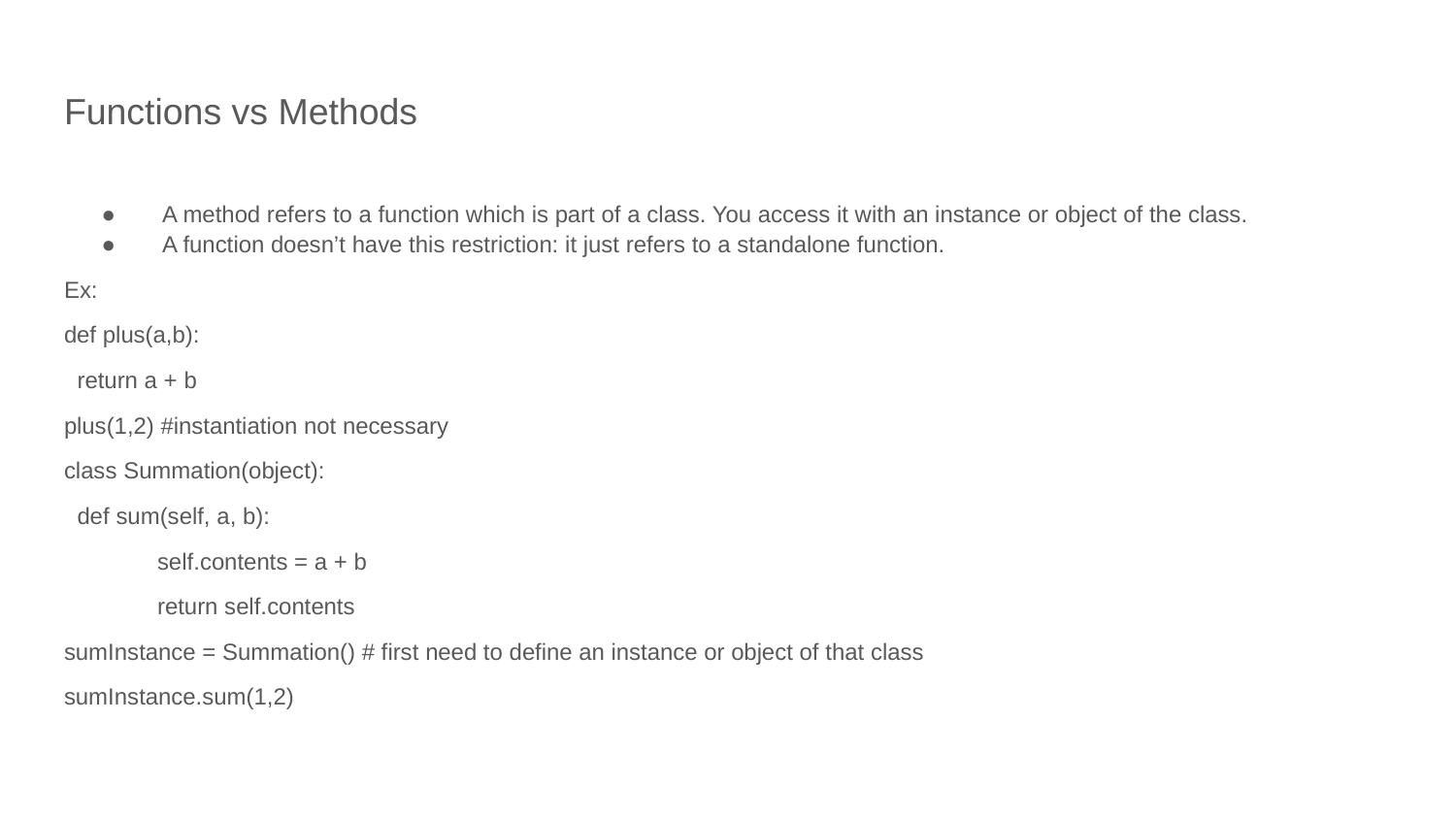

# Functions vs Methods

A method refers to a function which is part of a class. You access it with an instance or object of the class.
A function doesn’t have this restriction: it just refers to a standalone function.
Ex:
def plus(a,b):
  return a + b
plus(1,2) #instantiation not necessary
class Summation(object):
  def sum(self, a, b):
	self.contents = a + b
	return self.contents
sumInstance = Summation() # first need to define an instance or object of that class
sumInstance.sum(1,2)